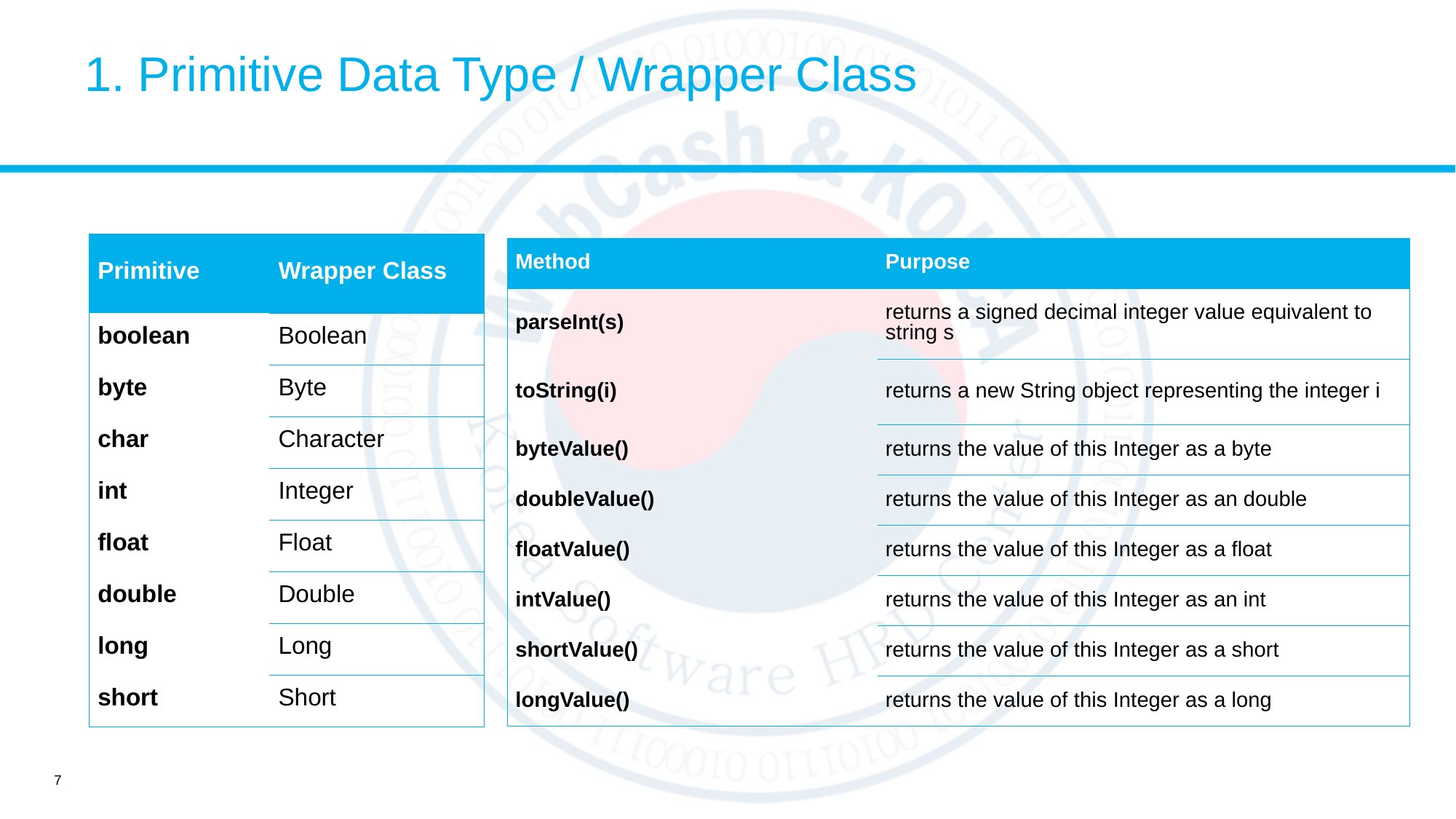

# 1. Primitive Data Type / Wrapper Class
| Primitive | Wrapper Class |
| --- | --- |
| boolean | Boolean |
| byte | Byte |
| char | Character |
| int | Integer |
| float | Float |
| double | Double |
| long | Long |
| short | Short |
| Method | Purpose |
| --- | --- |
| parseInt(s) | returns a signed decimal integer value equivalent to string s |
| toString(i) | returns a new String object representing the integer i |
| byteValue() | returns the value of this Integer as a byte |
| doubleValue() | returns the value of this Integer as an double |
| floatValue() | returns the value of this Integer as a float |
| intValue() | returns the value of this Integer as an int |
| shortValue() | returns the value of this Integer as a short |
| longValue() | returns the value of this Integer as a long |
7